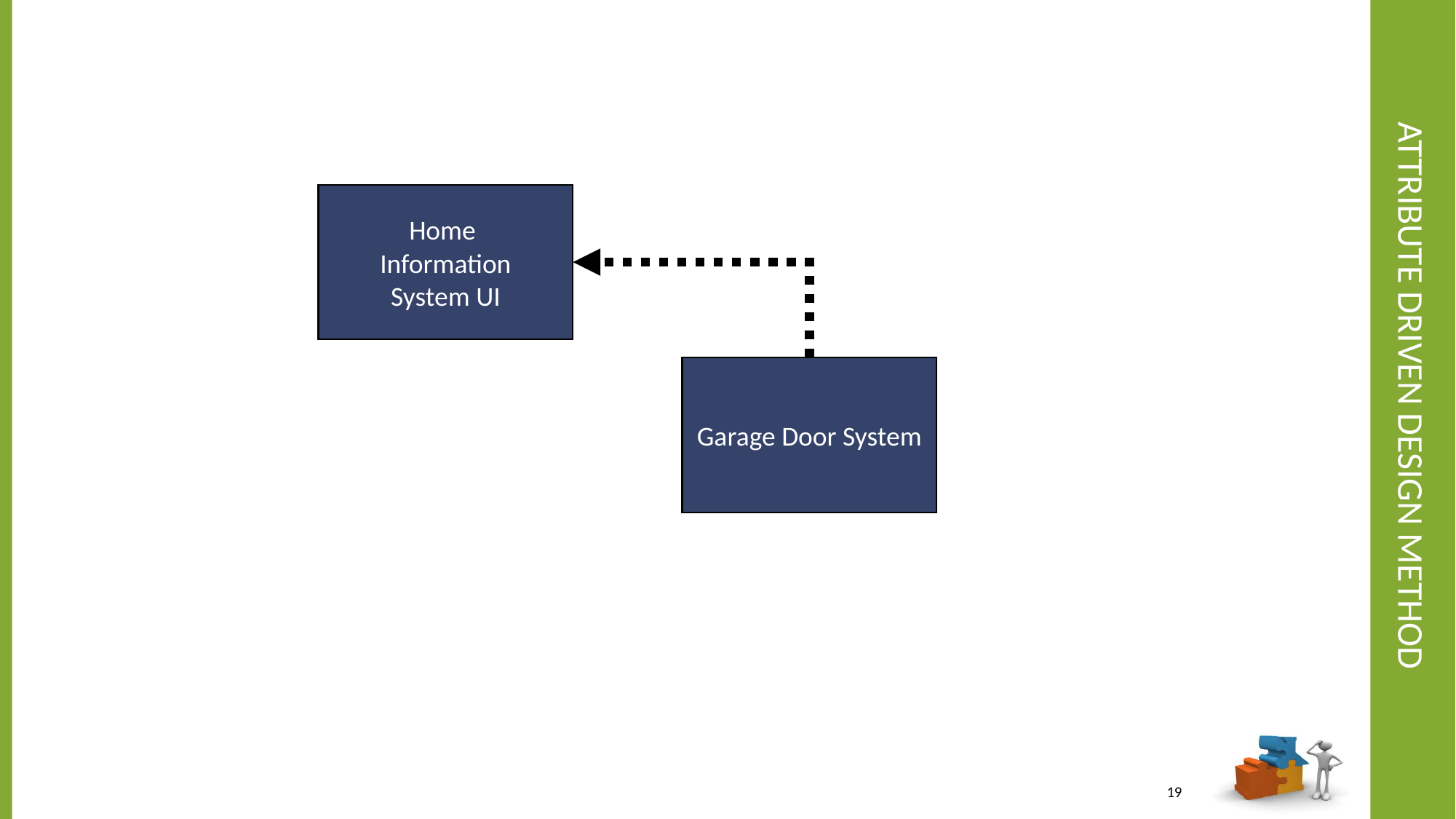

# Attribute Driven Design Method
Home
Information
System UI
Garage Door System
19